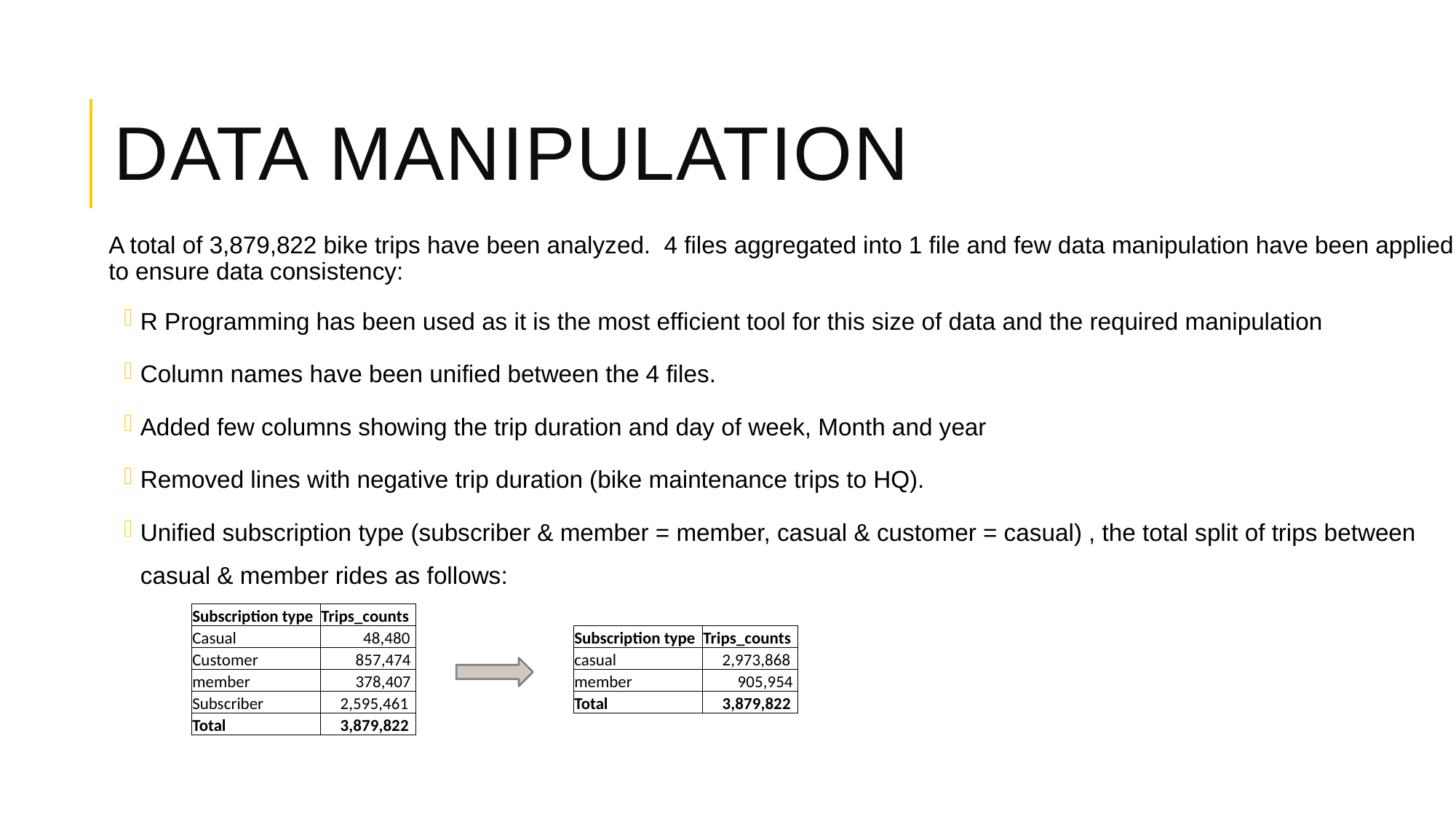

# Data Manipulation
A total of 3,879,822 bike trips have been analyzed.  4 files aggregated into 1 file and few data manipulation have been applied to ensure data consistency:
R Programming has been used as it is the most efficient tool for this size of data and the required manipulation
Column names have been unified between the 4 files.
Added few columns showing the trip duration and day of week, Month and year
Removed lines with negative trip duration (bike maintenance trips to HQ).
Unified subscription type (subscriber & member = member, casual & customer = casual) , the total split of trips between casual & member rides as follows:

| Subscription type | Trips\_counts |
| --- | --- |
| Casual | 48,480 |
| Customer | 857,474 |
| member | 378,407 |
| Subscriber | 2,595,461 |
| Total | 3,879,822 |
| Subscription type | Trips\_counts |
| --- | --- |
| casual | 2,973,868 |
| member | 905,954 |
| Total | 3,879,822 |